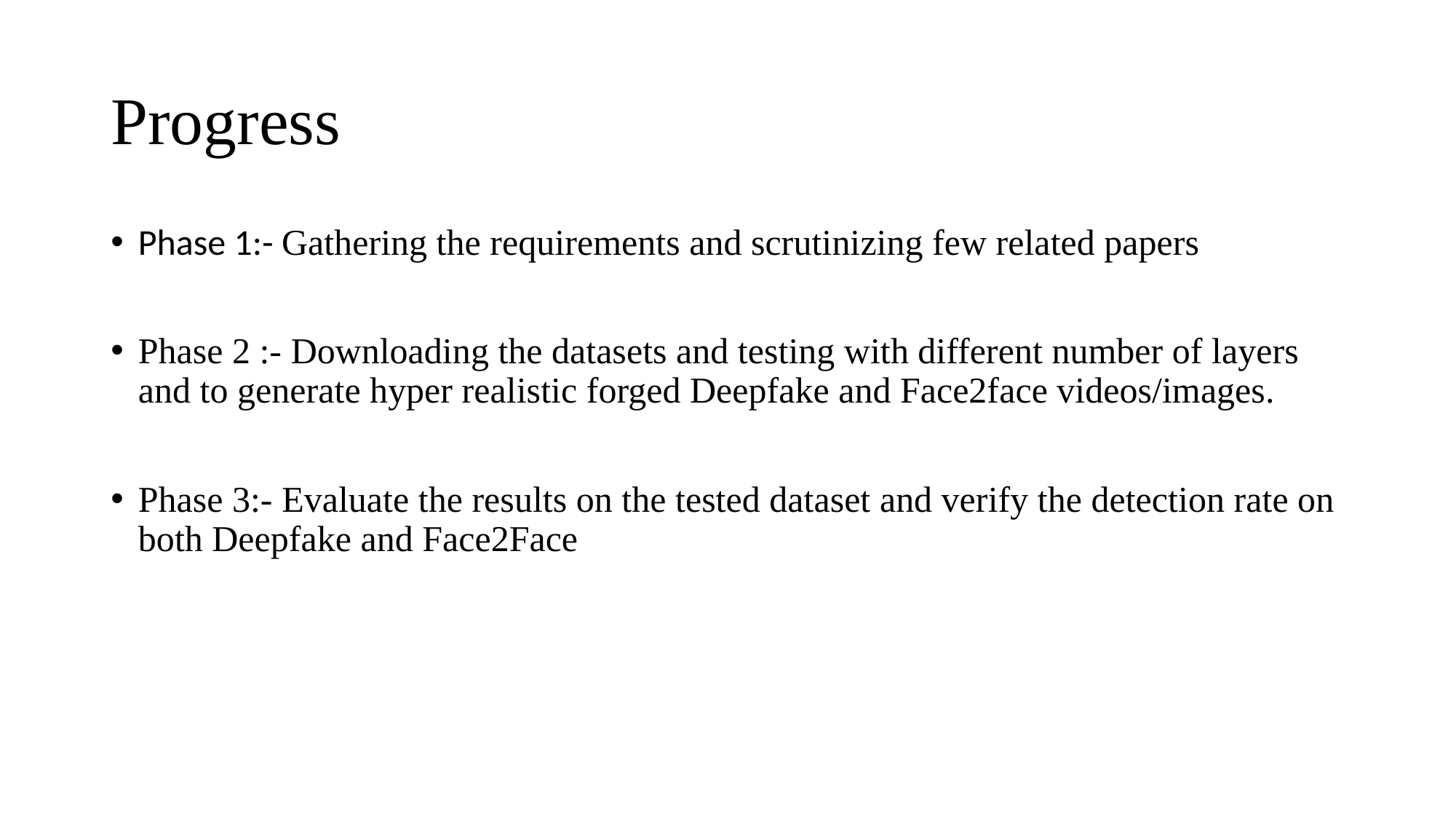

# Progress
Phase 1:- Gathering the requirements and scrutinizing few related papers

Phase 2 :- Downloading the datasets and testing with different number of layers and to generate hyper realistic forged Deepfake and Face2face videos/images.

Phase 3:- Evaluate the results on the tested dataset and verify the detection rate on both Deepfake and Face2Face